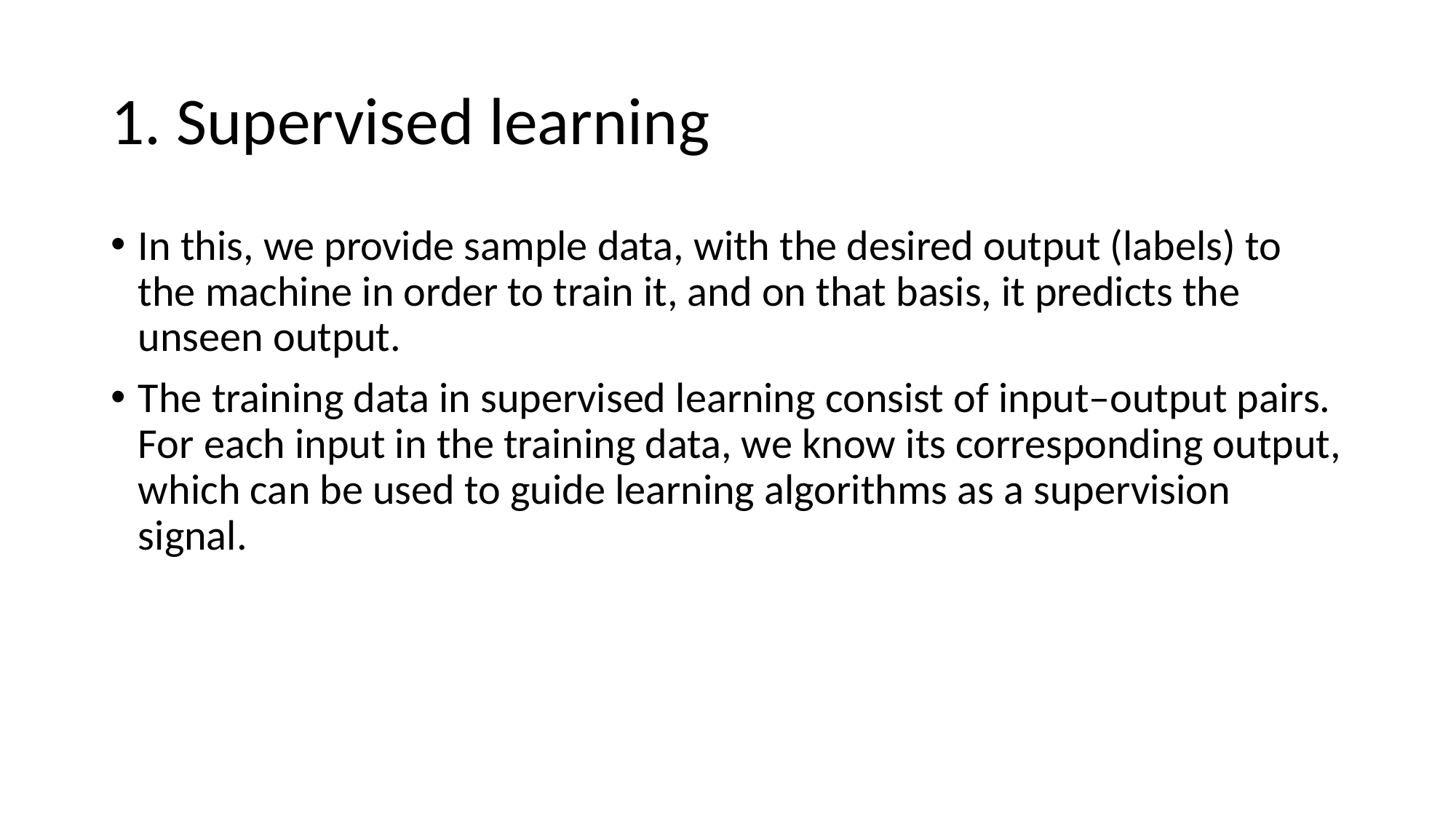

# 1. Supervised learning
In this, we provide sample data, with the desired output (labels) to the machine in order to train it, and on that basis, it predicts the unseen output.
The training data in supervised learning consist of input–output pairs. For each input in the training data, we know its corresponding output, which can be used to guide learning algorithms as a supervision signal.